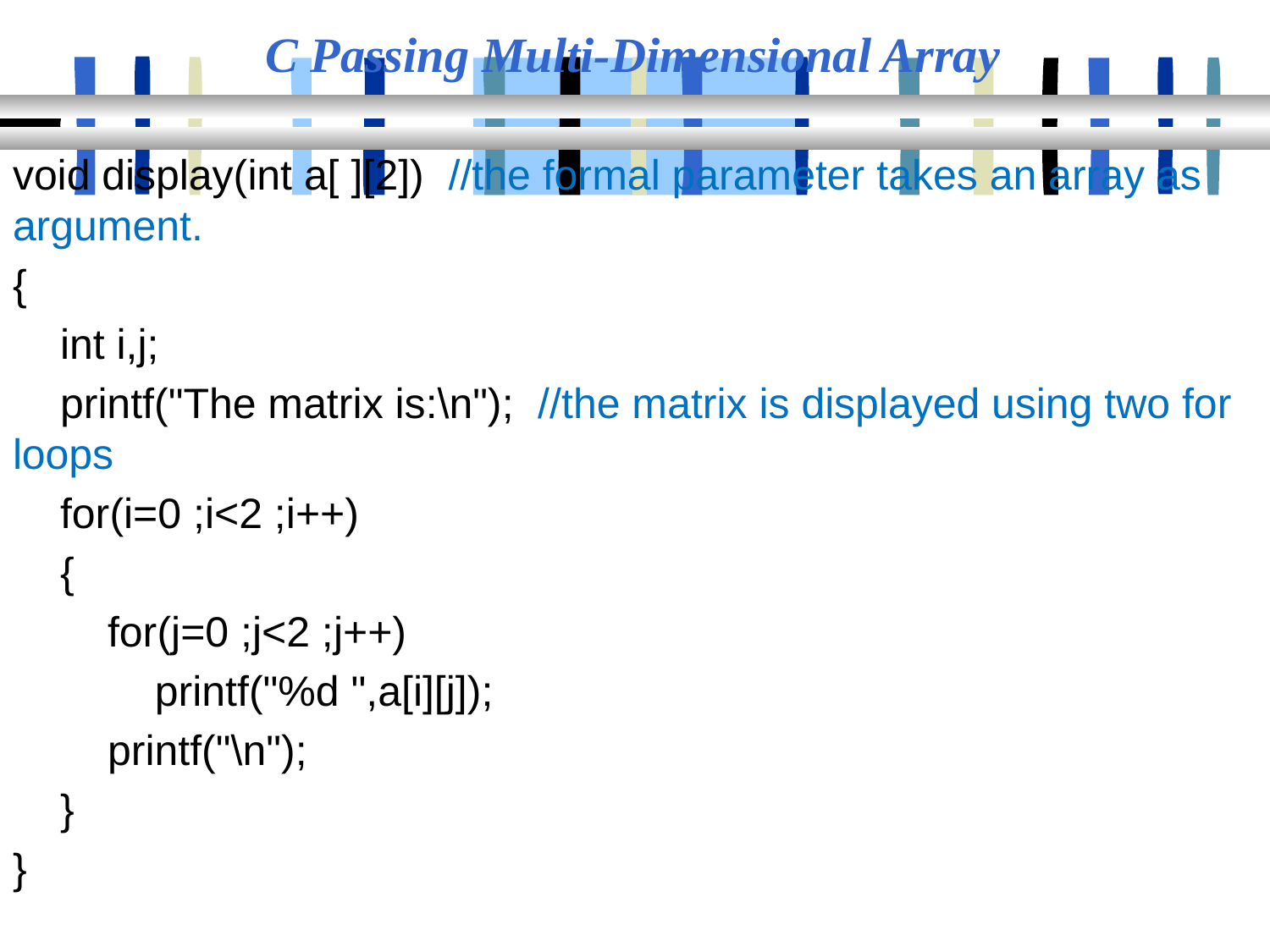

# C Passing Multi-Dimensional Array
void display(int a[ ][2])  //the formal parameter takes an array as argument.
{
    int i,j;
    printf("The matrix is:\n");  //the matrix is displayed using two for loops
    for(i=0 ;i<2 ;i++)
    {
        for(j=0 ;j<2 ;j++)
            printf("%d ",a[i][j]);
        printf("\n");
    }
}